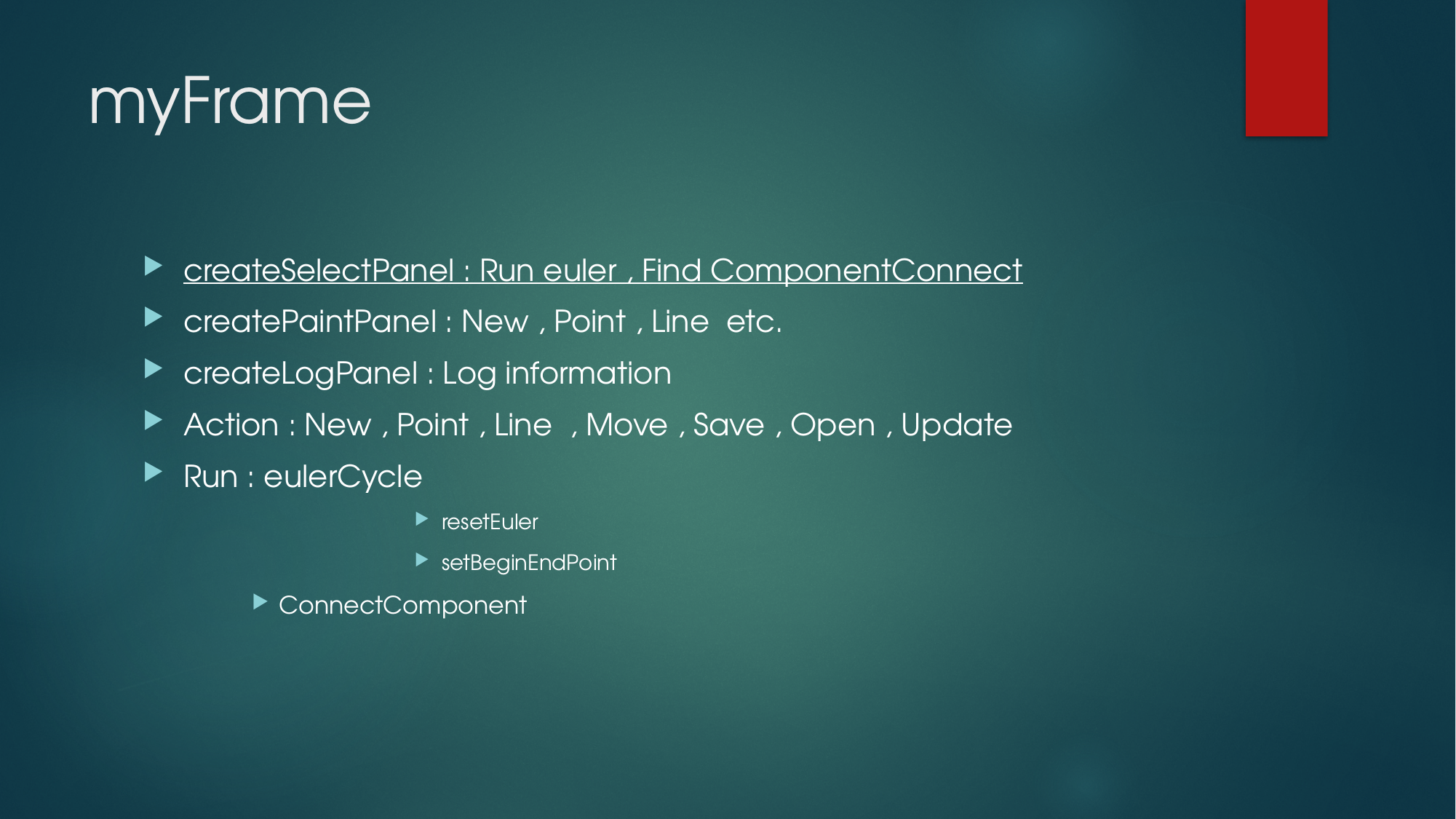

# myFrame
createSelectPanel : Run euler , Find ComponentConnect
createPaintPanel : New , Point , Line  etc.
createLogPanel : Log information
Action : New , Point , Line  , Move , Save , Open , Update
Run : eulerCycle
resetEuler
setBeginEndPoint
ConnectComponent